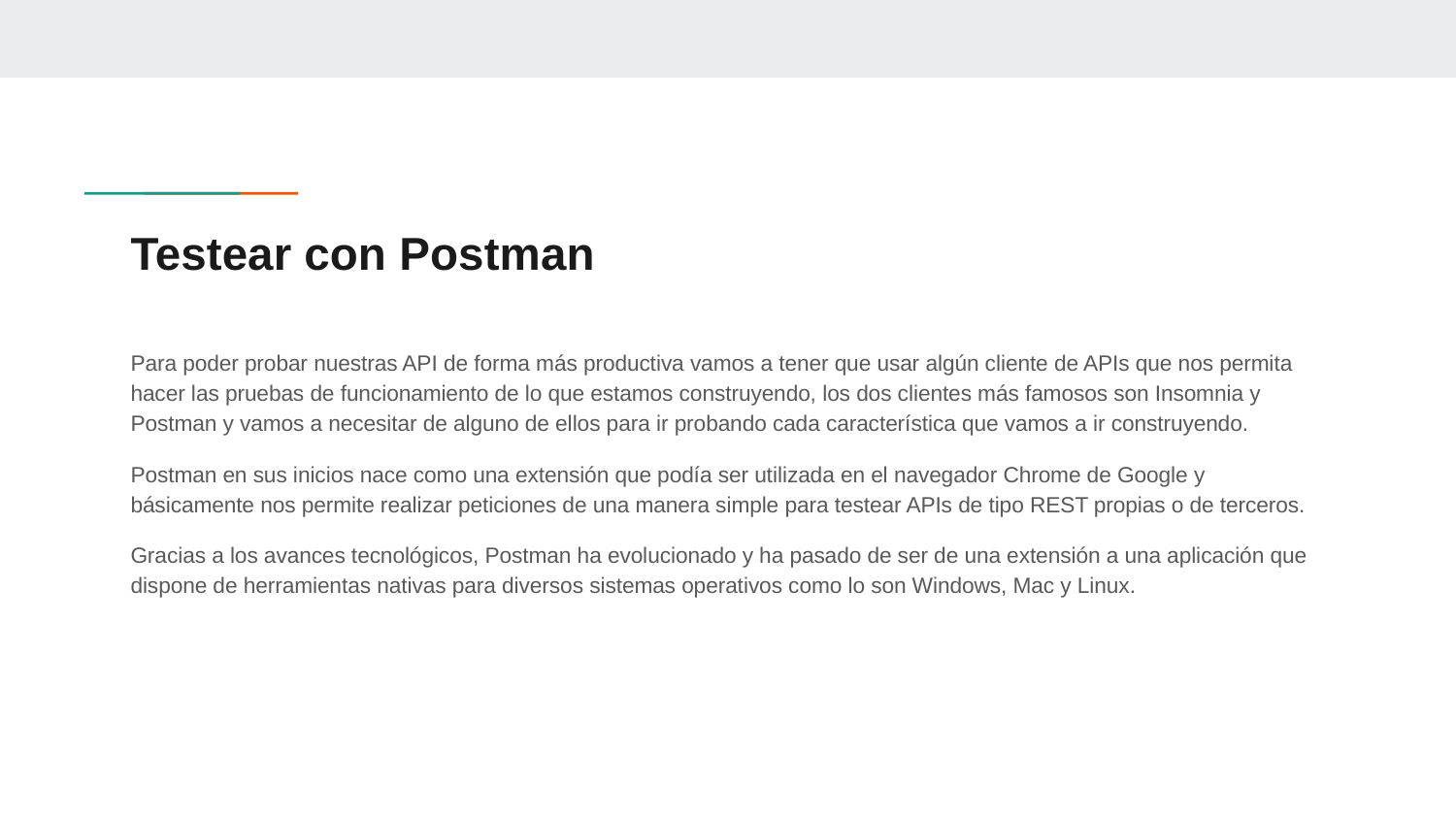

# Testear con Postman
Para poder probar nuestras API de forma más productiva vamos a tener que usar algún cliente de APIs que nos permita hacer las pruebas de funcionamiento de lo que estamos construyendo, los dos clientes más famosos son Insomnia y Postman y vamos a necesitar de alguno de ellos para ir probando cada característica que vamos a ir construyendo.
Postman en sus inicios nace como una extensión que podía ser utilizada en el navegador Chrome de Google y básicamente nos permite realizar peticiones de una manera simple para testear APIs de tipo REST propias o de terceros.
Gracias a los avances tecnológicos, Postman ha evolucionado y ha pasado de ser de una extensión a una aplicación que dispone de herramientas nativas para diversos sistemas operativos como lo son Windows, Mac y Linux.